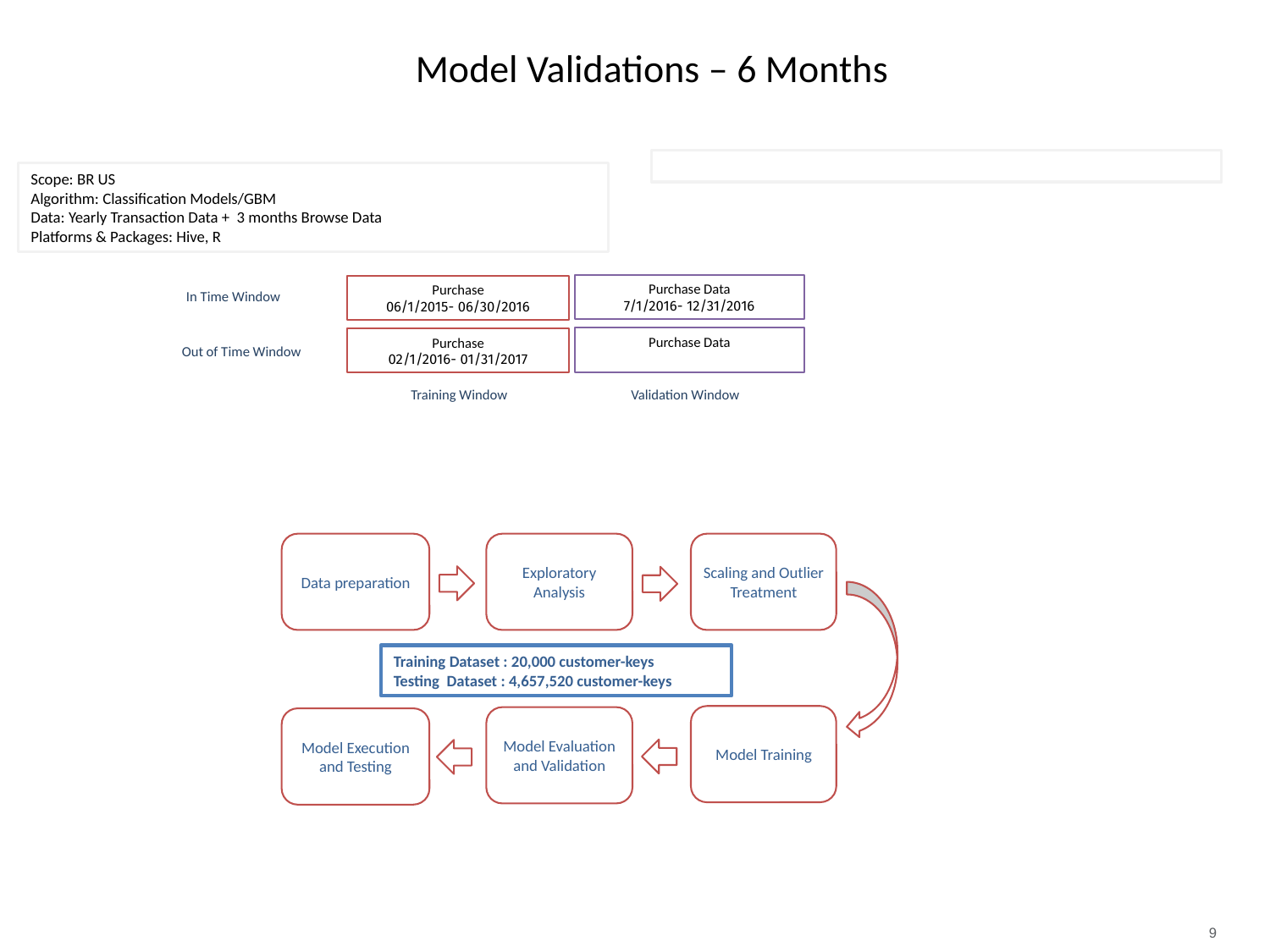

# Model Validations – 6 Months

Scope: BR US
Algorithm: Classification Models/GBM
Data: Yearly Transaction Data +  3 months Browse Data
Platforms & Packages: Hive, R
Purchase Data
7/1/2016- 12/31/2016
Purchase
06/1/2015- 06/30/2016
In Time Window
Purchase Data

Purchase
02/1/2016- 01/31/2017
Out of Time Window
Training Window
Validation Window
Data preparation
Exploratory Analysis
Scaling and Outlier Treatment

Model Training
Model Evaluation and Validation
Model Execution and Testing

Training Dataset : 20,000 customer-keys
Testing  Dataset : 4,657,520 customer-keys